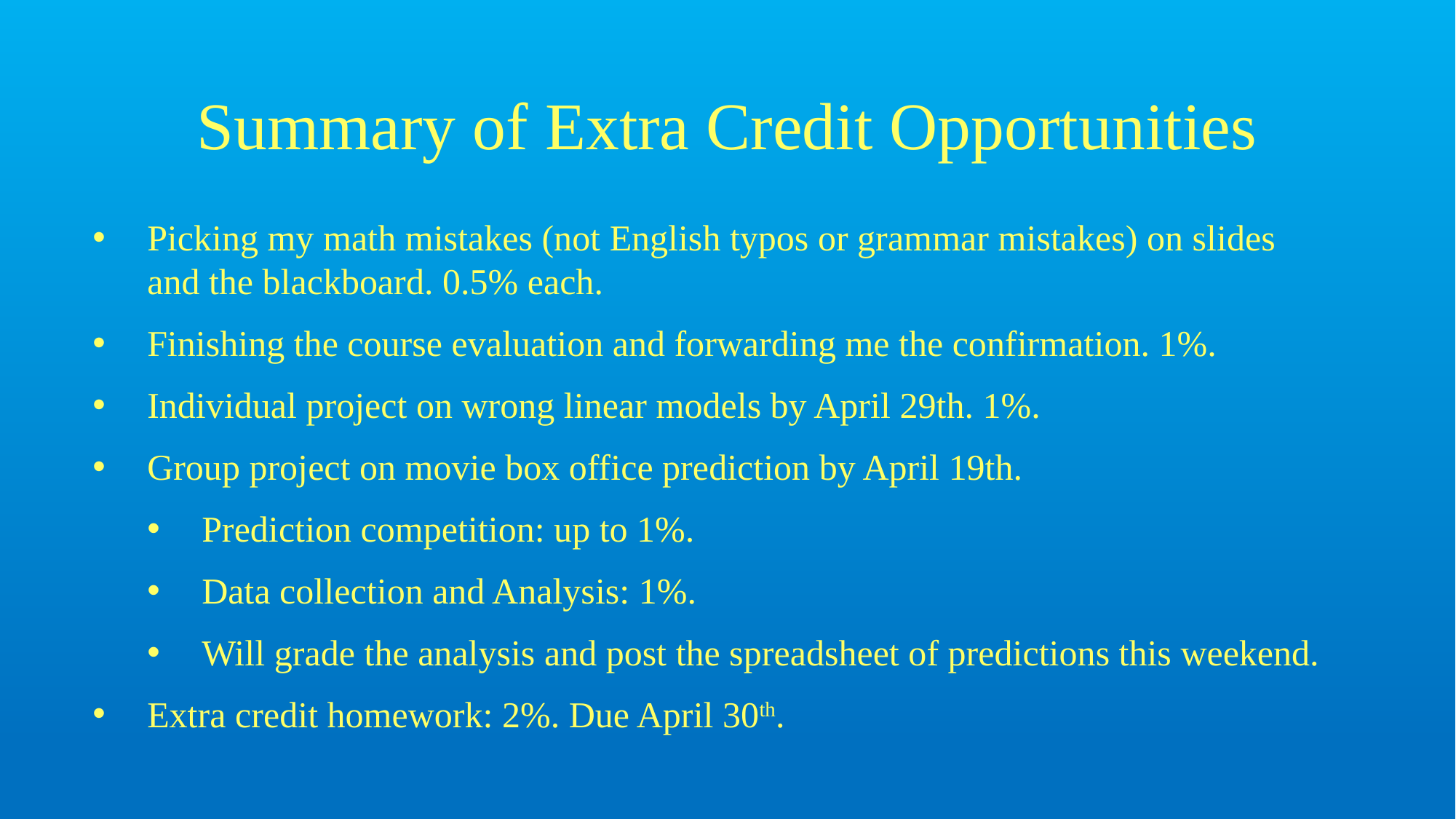

# Summary of Extra Credit Opportunities
Picking my math mistakes (not English typos or grammar mistakes) on slides and the blackboard. 0.5% each.
Finishing the course evaluation and forwarding me the confirmation. 1%.
Individual project on wrong linear models by April 29th. 1%.
Group project on movie box office prediction by April 19th.
Prediction competition: up to 1%.
Data collection and Analysis: 1%.
Will grade the analysis and post the spreadsheet of predictions this weekend.
Extra credit homework: 2%. Due April 30th.